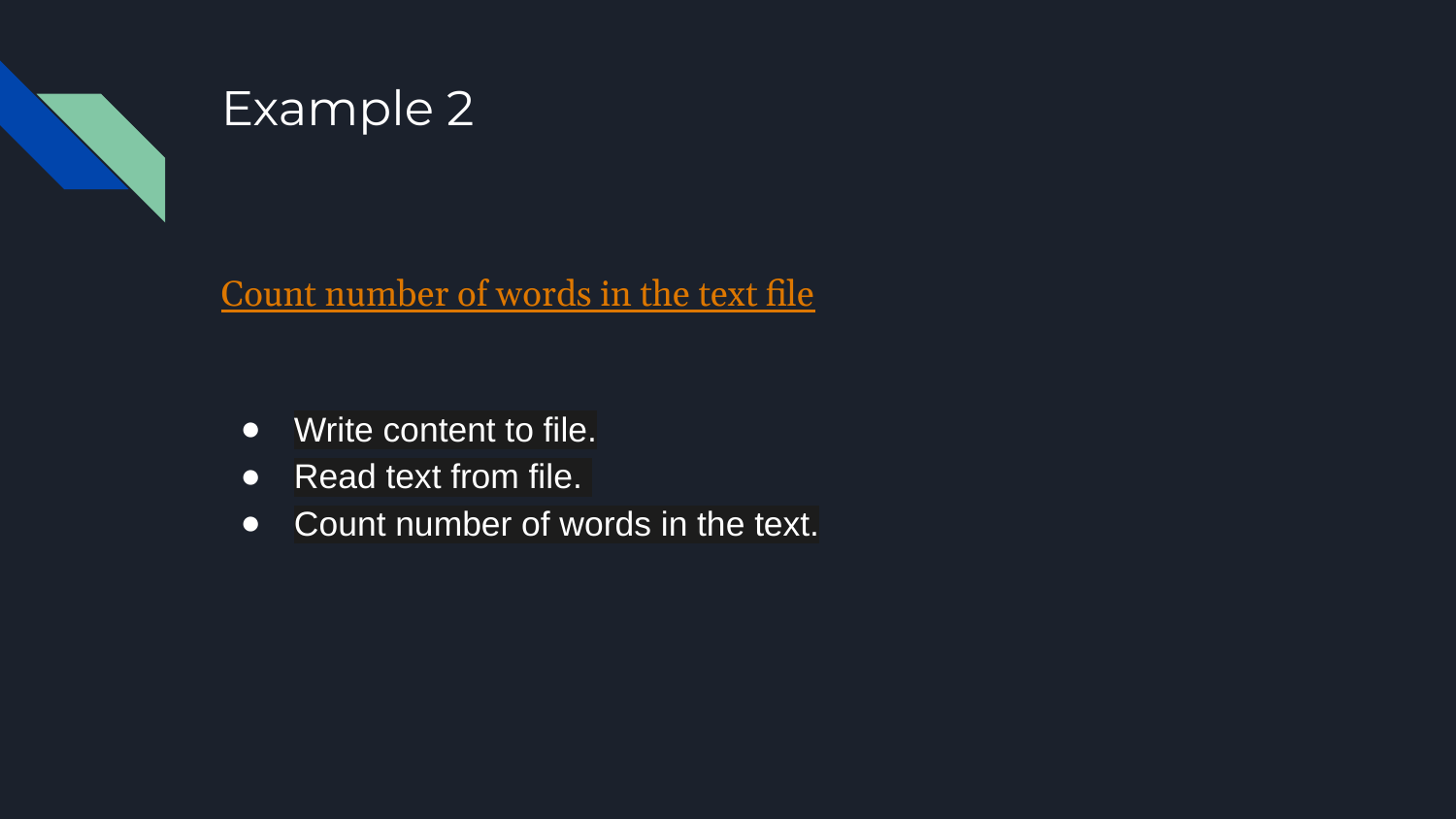

# Example 2
Count number of words in the text file

Write content to file.
Read text from file.
Count number of words in the text.